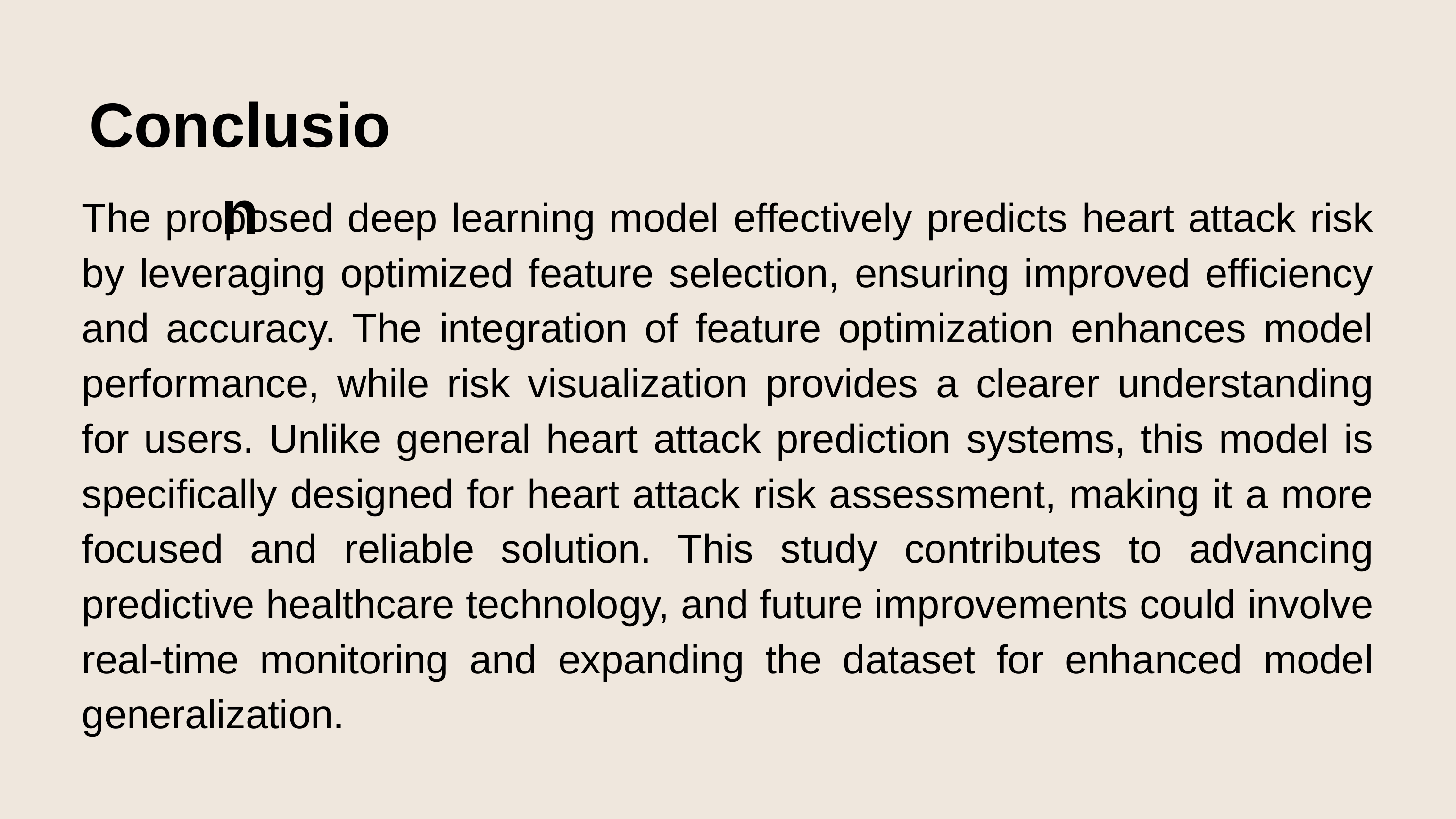

Conclusion
The proposed deep learning model effectively predicts heart attack risk by leveraging optimized feature selection, ensuring improved efficiency and accuracy. The integration of feature optimization enhances model performance, while risk visualization provides a clearer understanding for users. Unlike general heart attack prediction systems, this model is specifically designed for heart attack risk assessment, making it a more focused and reliable solution. This study contributes to advancing predictive healthcare technology, and future improvements could involve real-time monitoring and expanding the dataset for enhanced model generalization.